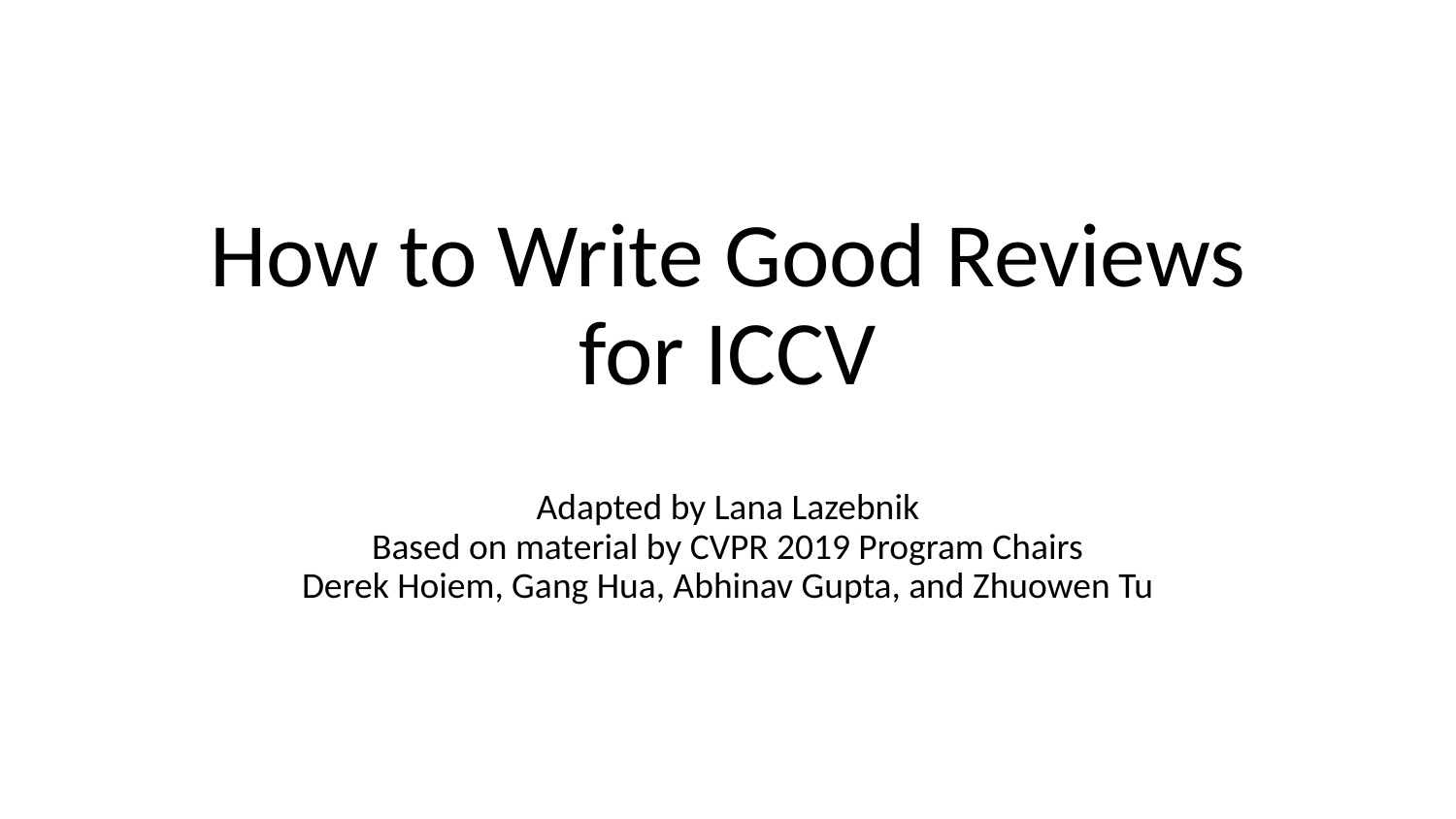

# How to Write Good Reviews for ICCV

Adapted by Lana Lazebnik
Based on material by CVPR 2019 Program Chairs
Derek Hoiem, Gang Hua, Abhinav Gupta, and Zhuowen Tu